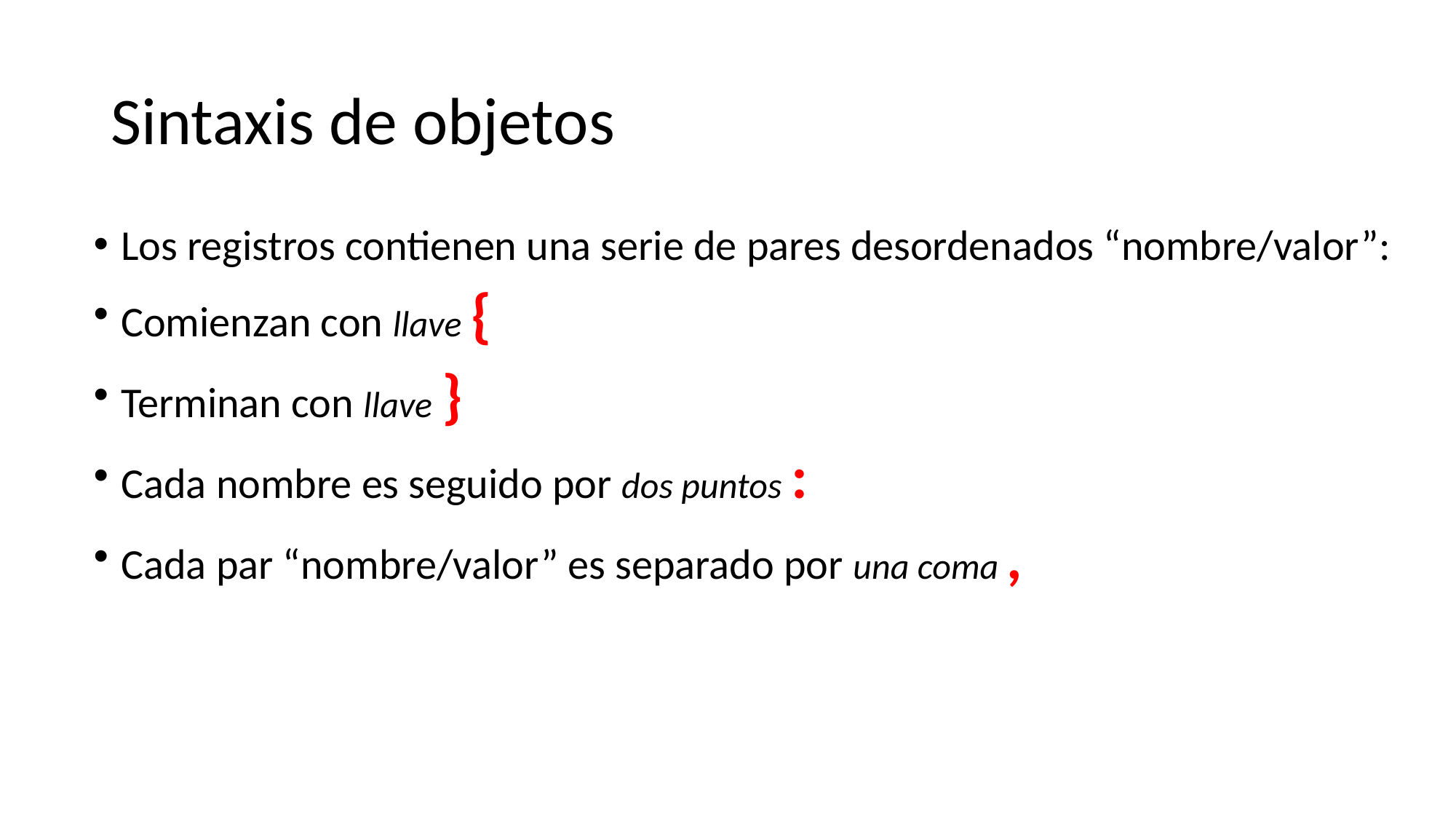

# Sintaxis de objetos
Los registros contienen una serie de pares desordenados “nombre/valor”:
Comienzan con llave {
Terminan con llave }
Cada nombre es seguido por dos puntos :
Cada par “nombre/valor” es separado por una coma ,